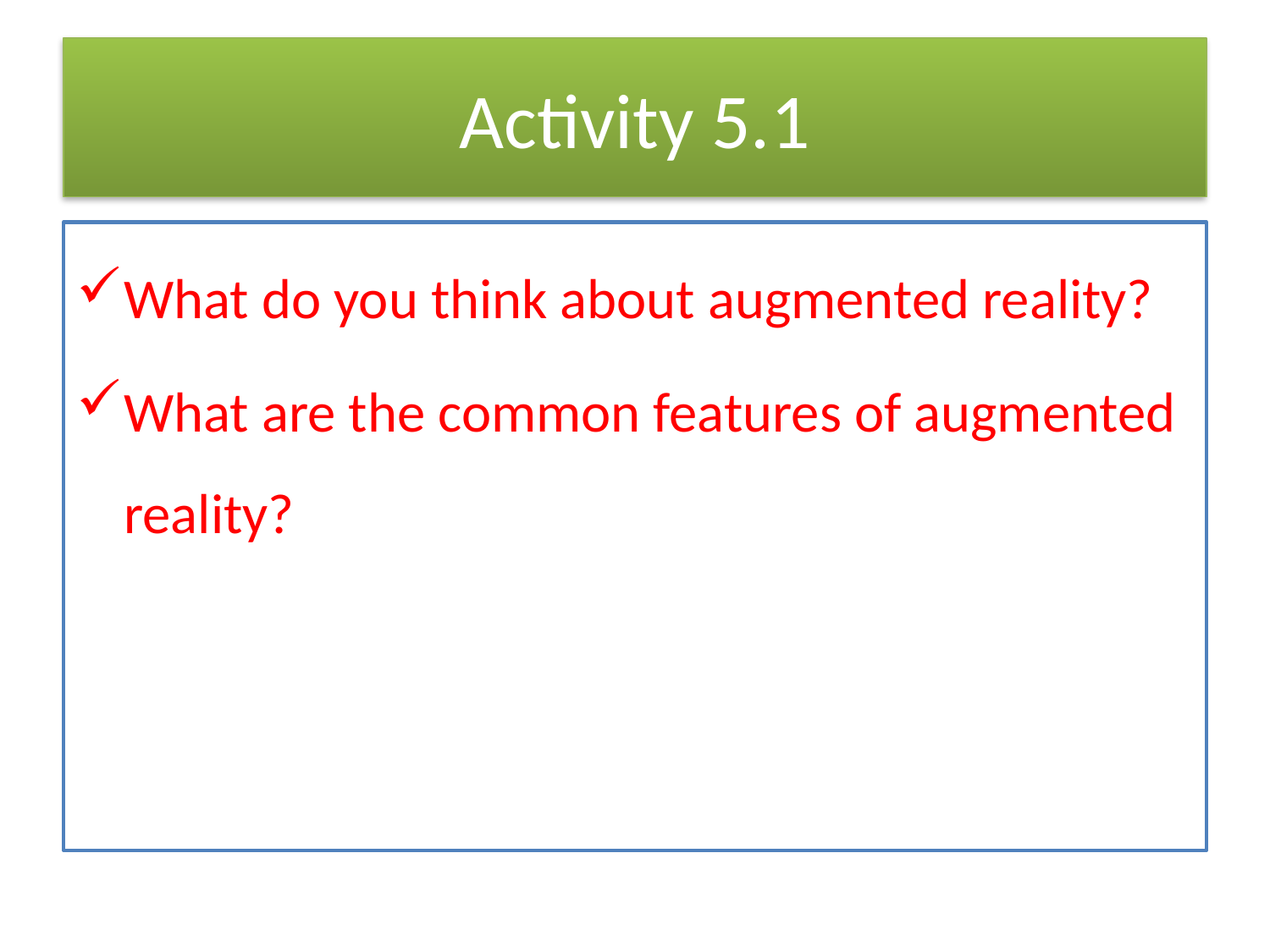

# Activity 5.1
What do you think about augmented reality?
What are the common features of augmented reality?